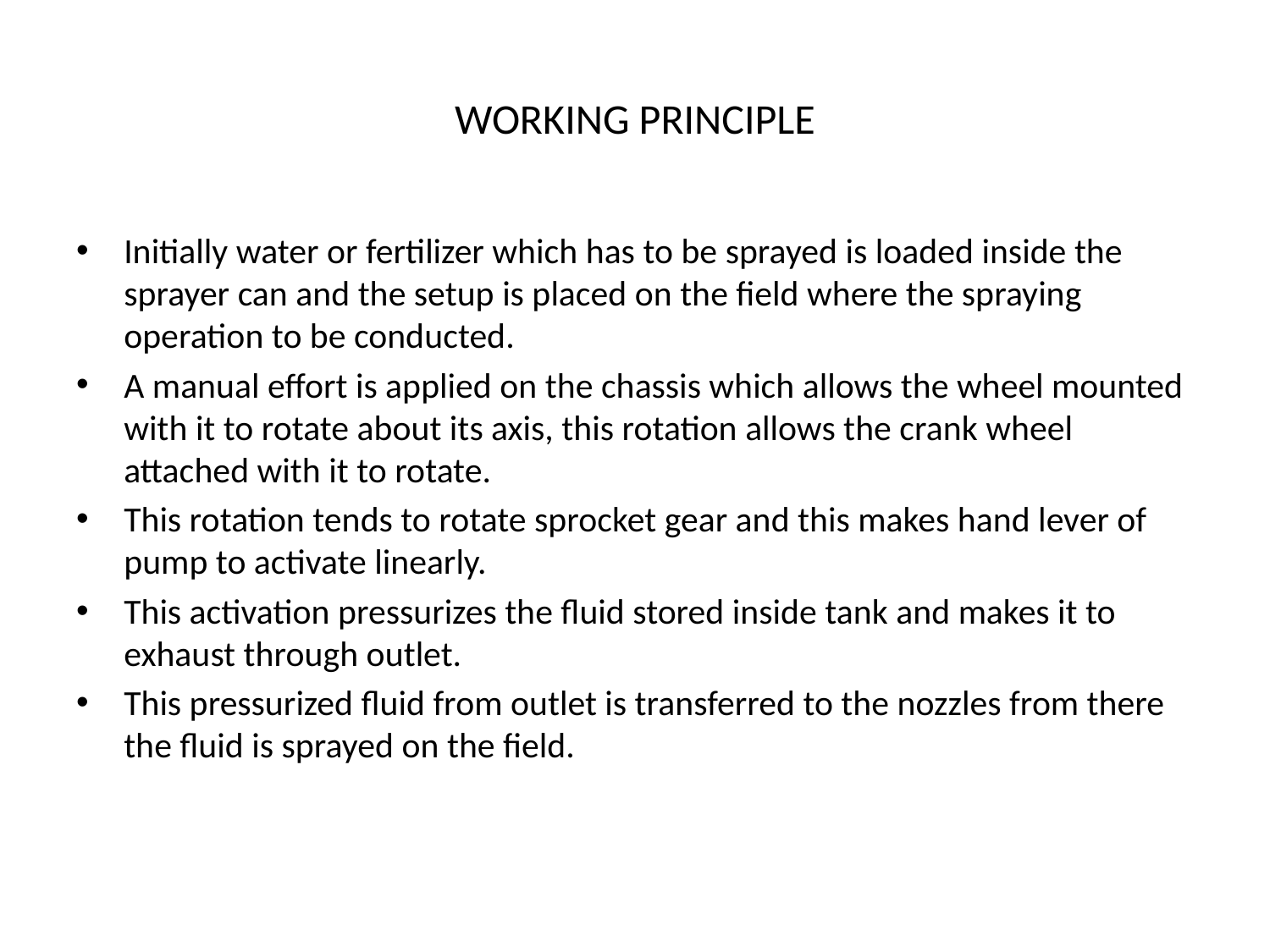

# WORKING PRINCIPLE
Initially water or fertilizer which has to be sprayed is loaded inside the sprayer can and the setup is placed on the field where the spraying operation to be conducted.
A manual effort is applied on the chassis which allows the wheel mounted with it to rotate about its axis, this rotation allows the crank wheel attached with it to rotate.
This rotation tends to rotate sprocket gear and this makes hand lever of pump to activate linearly.
This activation pressurizes the fluid stored inside tank and makes it to exhaust through outlet.
This pressurized fluid from outlet is transferred to the nozzles from there the fluid is sprayed on the field.